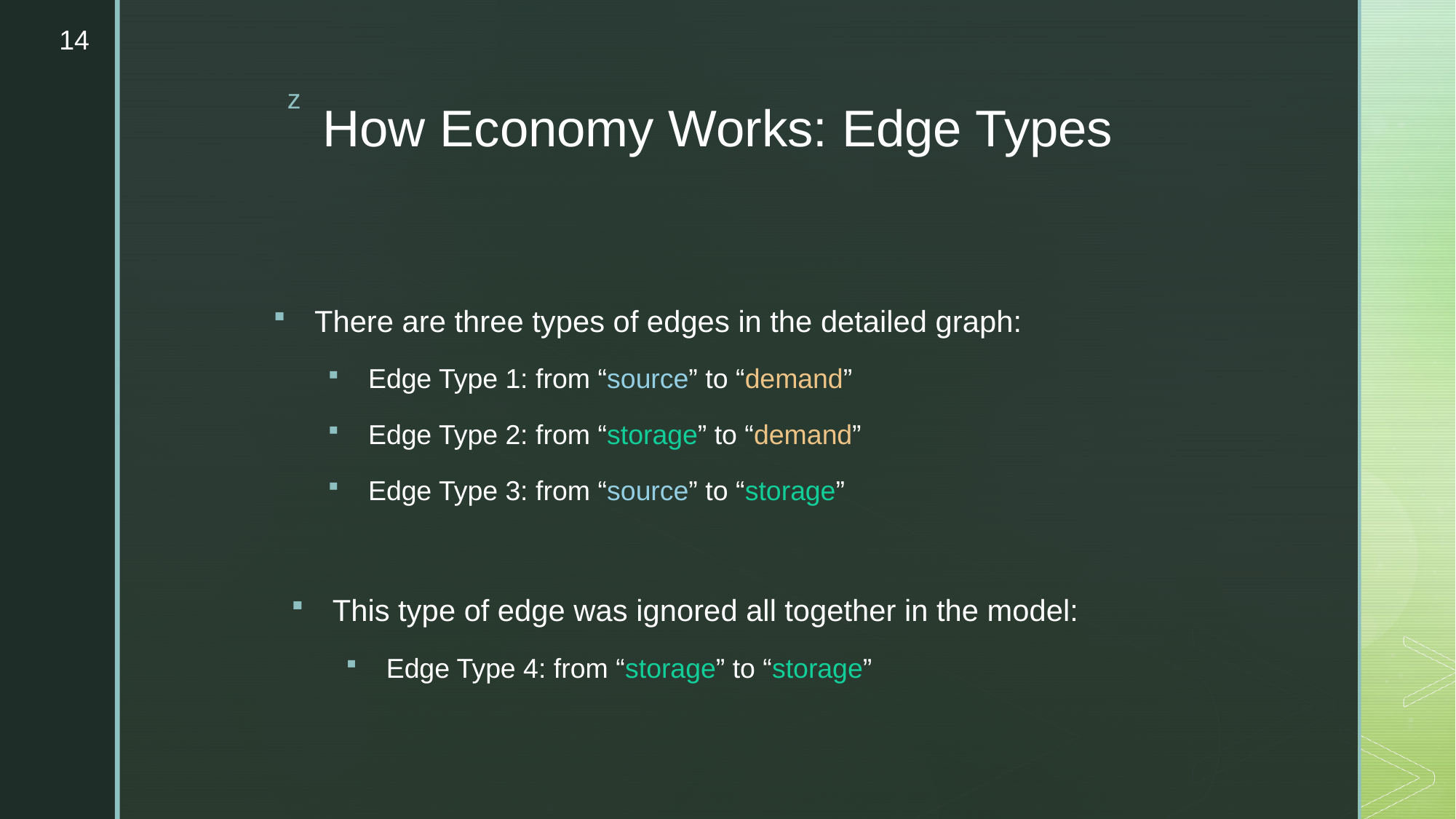

14
# How Economy Works: Edge Types
There are three types of edges in the detailed graph:
Edge Type 1: from “source” to “demand”
Edge Type 2: from “storage” to “demand”
Edge Type 3: from “source” to “storage”

This type of edge was ignored all together in the model:
Edge Type 4: from “storage” to “storage”